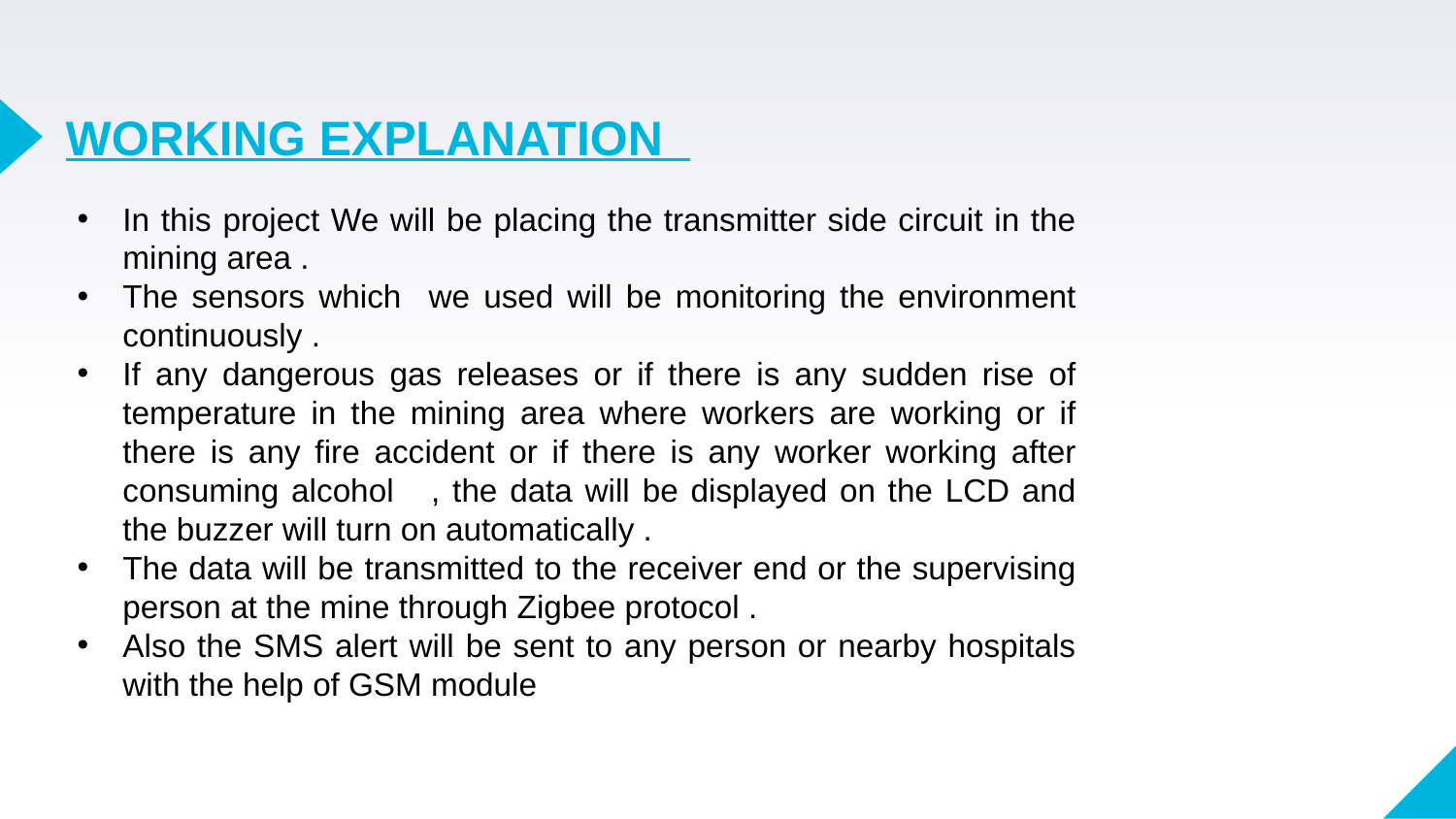

WORKING EXPLANATION
In this project We will be placing the transmitter side circuit in the mining area .
The sensors which  we used will be monitoring the environment continuously .
If any dangerous gas releases or if there is any sudden rise of temperature in the mining area where workers are working or if there is any fire accident or if there is any worker working after consuming alcohol   , the data will be displayed on the LCD and the buzzer will turn on automatically .
The data will be transmitted to the receiver end or the supervising person at the mine through Zigbee protocol .
Also the SMS alert will be sent to any person or nearby hospitals with the help of GSM module